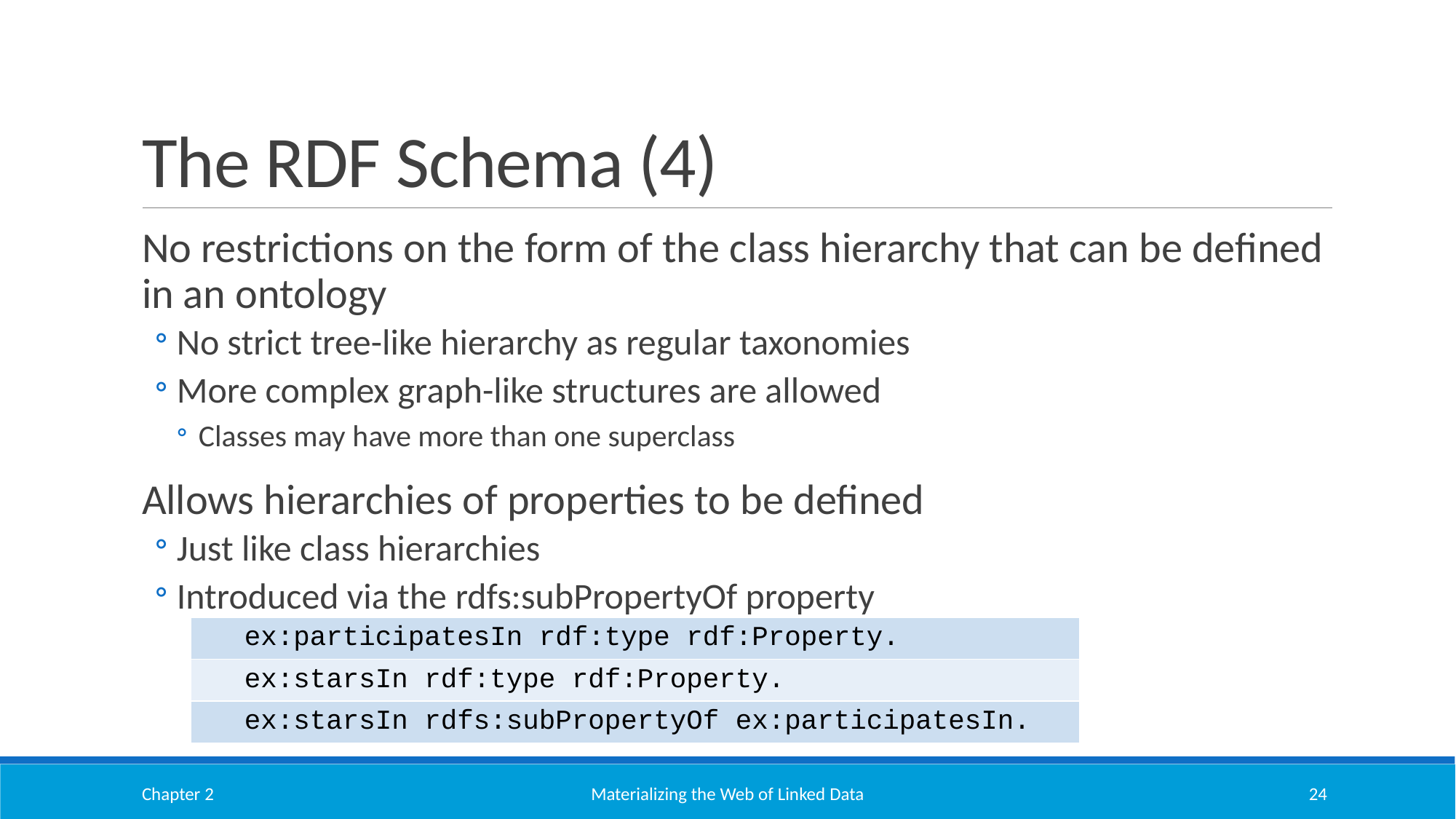

# The RDF Schema (4)
No restrictions on the form of the class hierarchy that can be defined in an ontology
No strict tree-like hierarchy as regular taxonomies
More complex graph-like structures are allowed
Classes may have more than one superclass
Allows hierarchies of properties to be defined
Just like class hierarchies
Introduced via the rdfs:subPropertyOf property
| ex:participatesIn rdf:type rdf:Property. |
| --- |
| ex:starsIn rdf:type rdf:Property. |
| ex:starsIn rdfs:subPropertyOf ex:participatesIn. |
Chapter 2
Materializing the Web of Linked Data
24